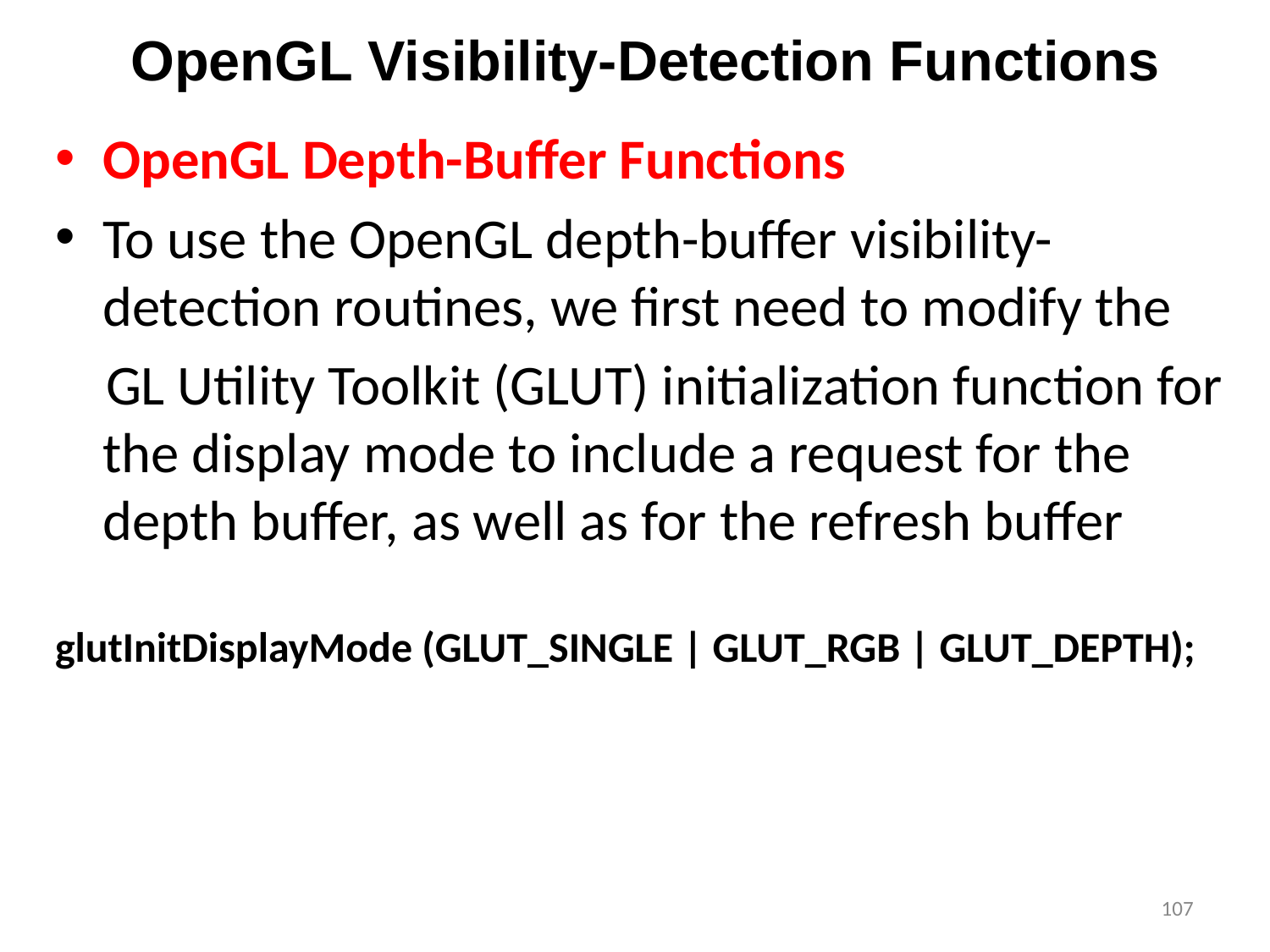

# OpenGL Visibility-Detection Functions
OpenGL Depth-Buffer Functions
To use the OpenGL depth-buffer visibility-detection routines, we first need to modify the
    GL Utility Toolkit (GLUT) initialization function for the display mode to include a request for the depth buffer, as well as for the refresh buffer

glutInitDisplayMode (GLUT_SINGLE | GLUT_RGB | GLUT_DEPTH);
107